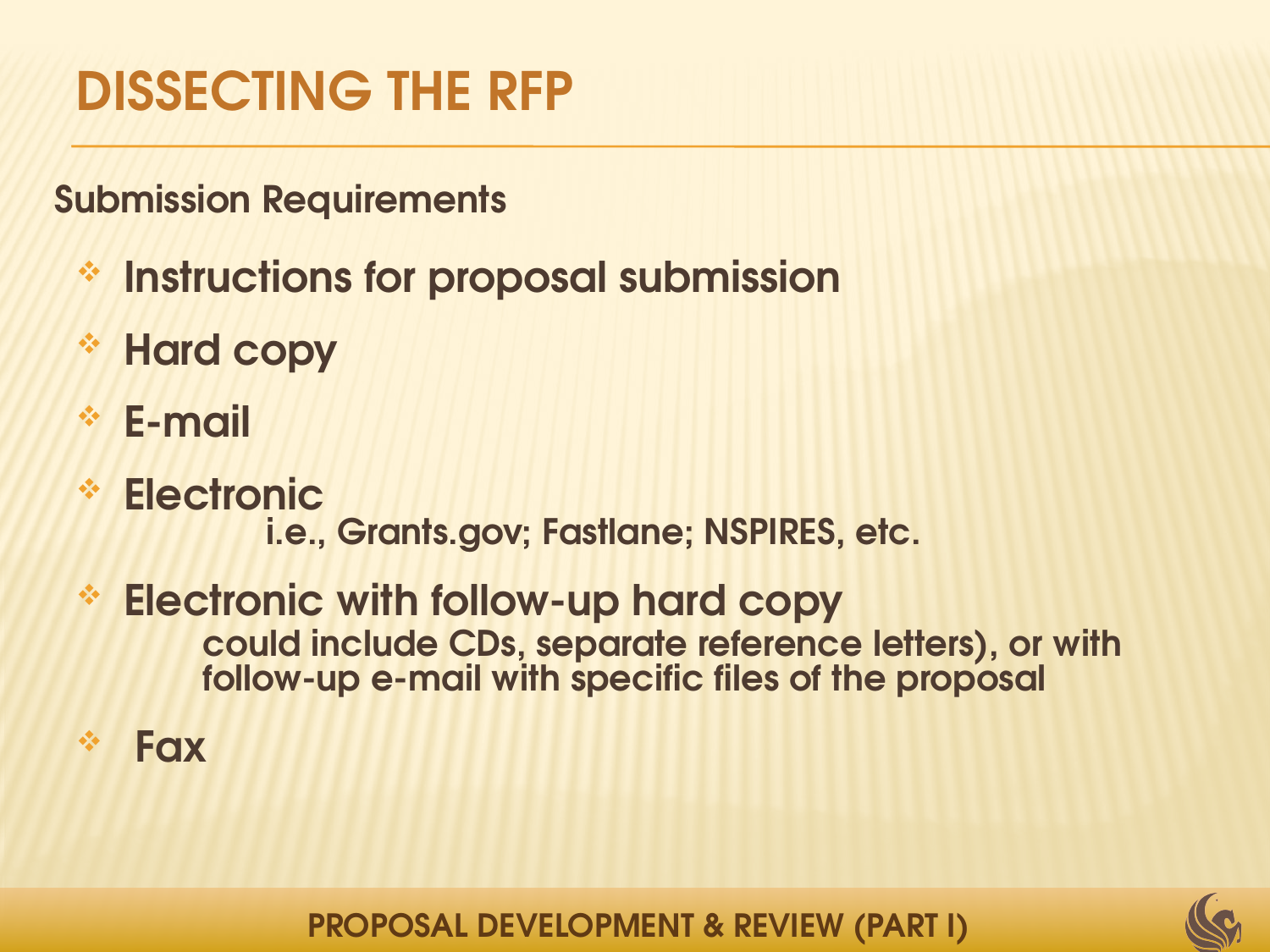

DISSECTING THE RFP
Submission Requirements
Instructions for proposal submission
Hard copy
E-mail
Electronic
	i.e., Grants.gov; Fastlane; NSPIRES, etc.
Electronic with follow-up hard copy
	could include CDs, separate reference letters), or with
	follow-up e-mail with specific files of the proposal
 Fax
PROPOSAL DEVELOPMENT & REVIEW (PART I)